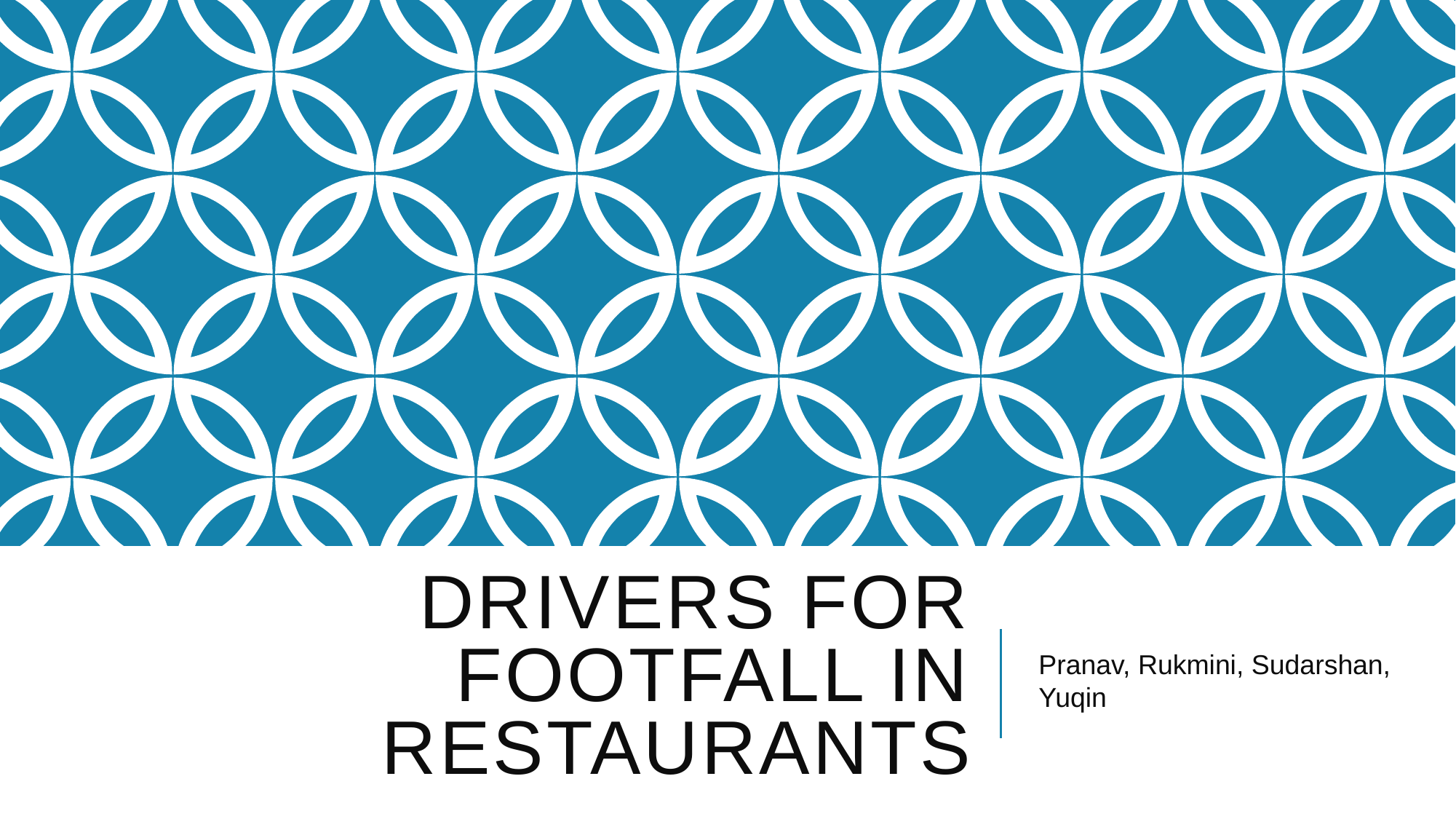

# Drivers for footfall in restaurants
Pranav, Rukmini, Sudarshan, Yuqin